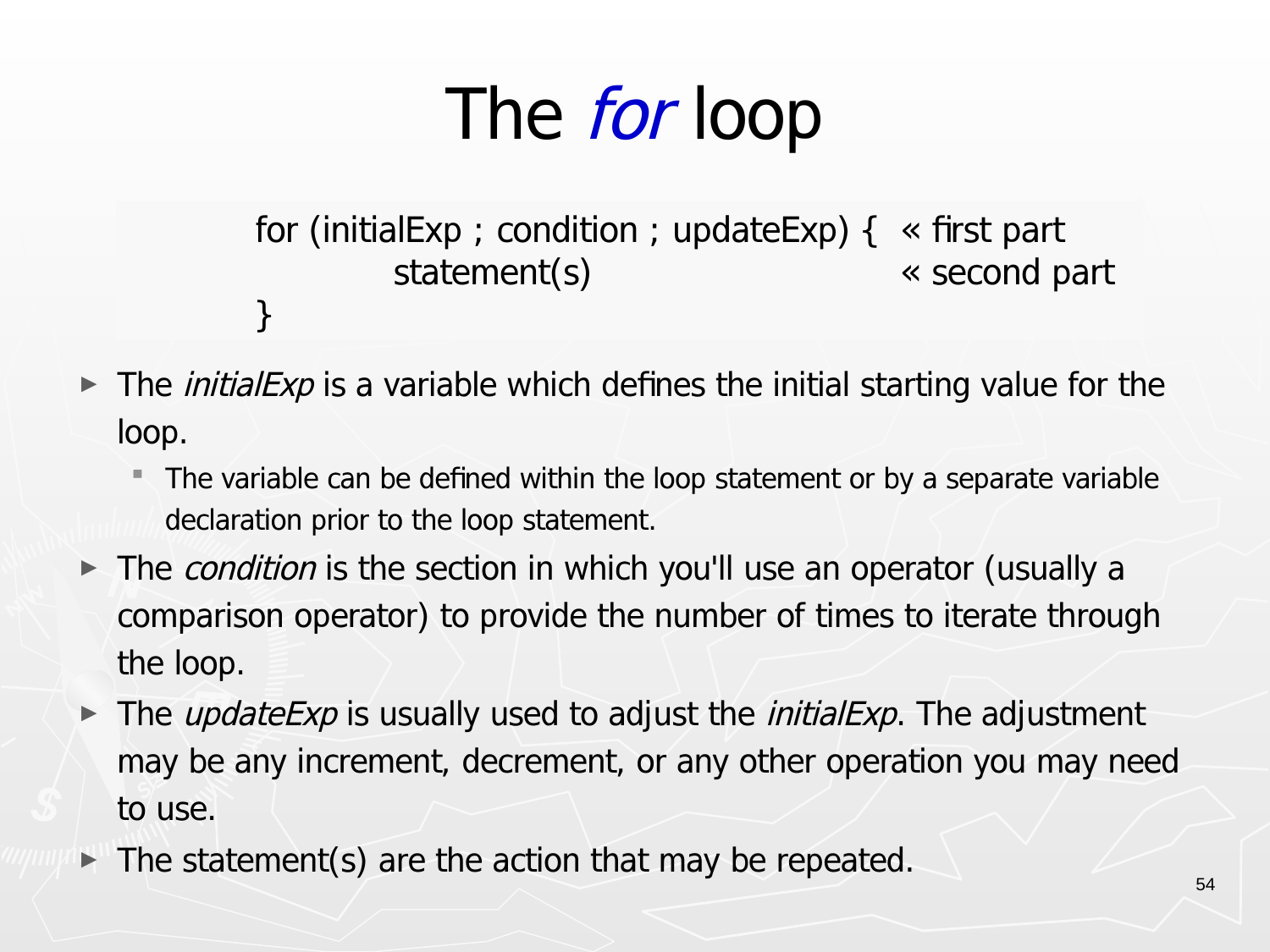

# The for loop
	for (initialExp ; condition ; updateExp) {  « first part
	  	 statement(s)                            « second part
	}
The initialExp is a variable which defines the initial starting value for the loop.
The variable can be defined within the loop statement or by a separate variable declaration prior to the loop statement.
The condition is the section in which you'll use an operator (usually a comparison operator) to provide the number of times to iterate through the loop.
The updateExp is usually used to adjust the initialExp. The adjustment may be any increment, decrement, or any other operation you may need to use.
The statement(s) are the action that may be repeated.

54